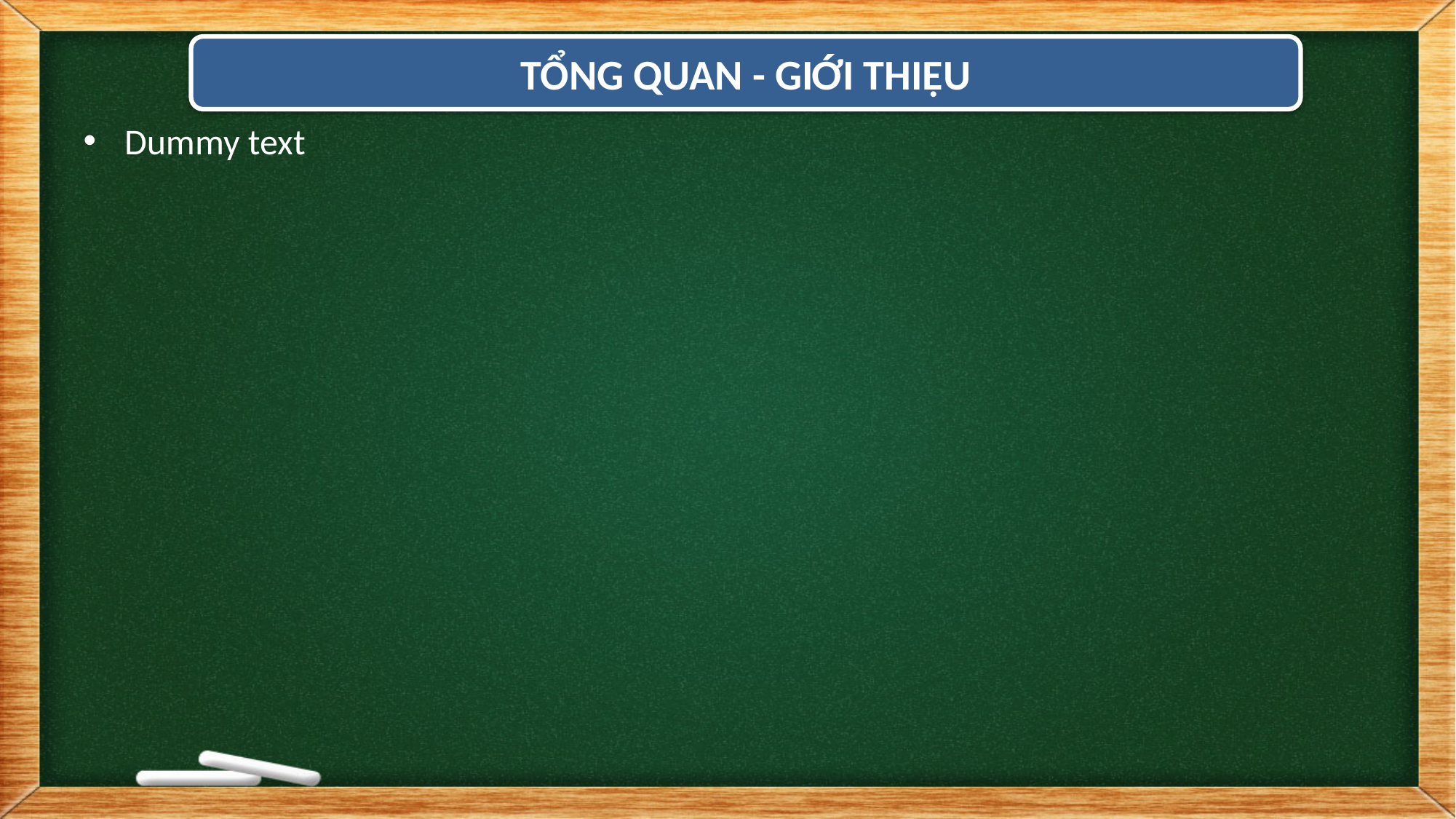

TỔNG QUAN - GIỚI THIỆU
Dummy text